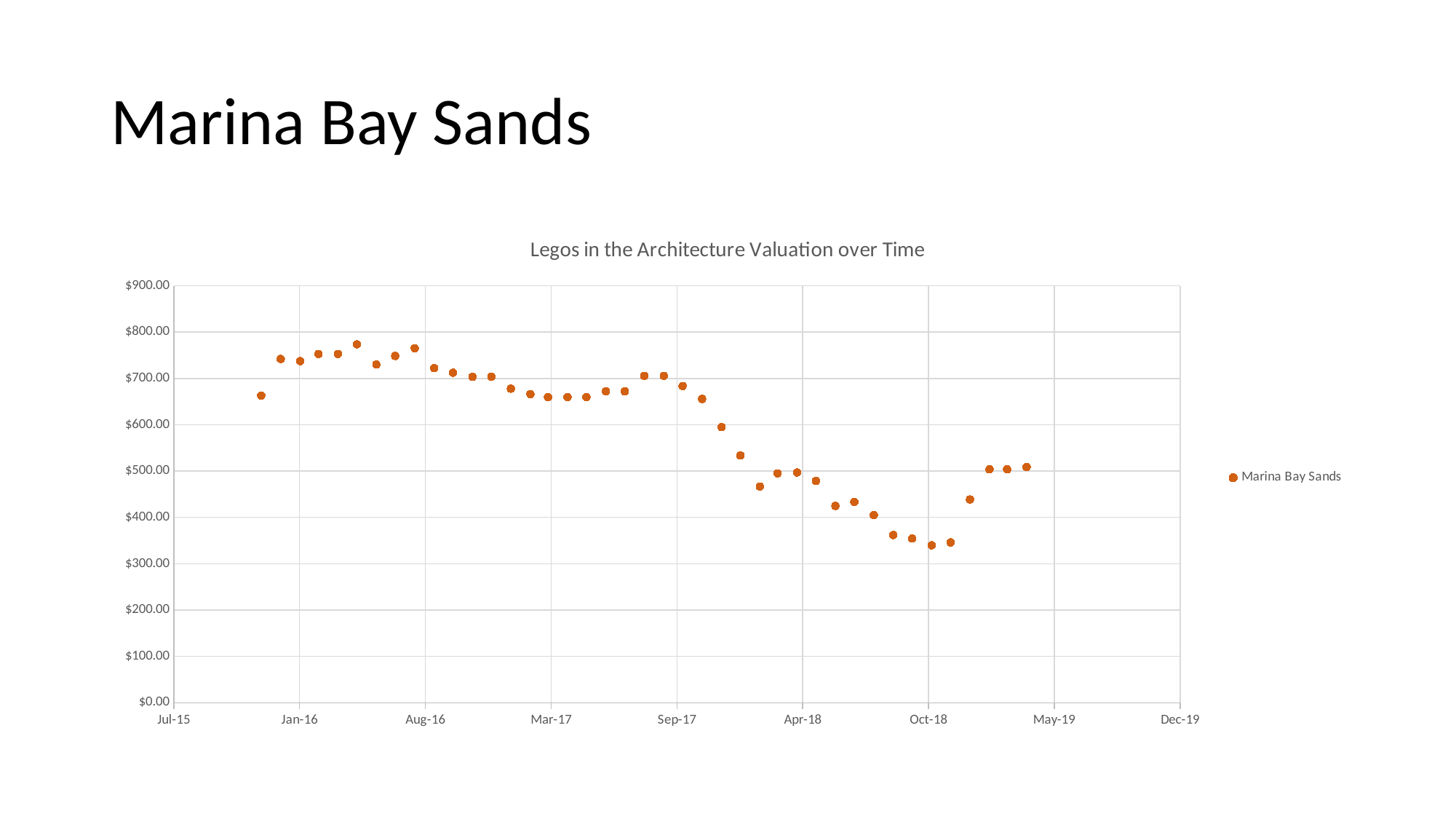

# Marina Bay Sands

### Chart: Legos in the Architecture Valuation over Time

| Category | Marina Bay Sands |
|---|---|